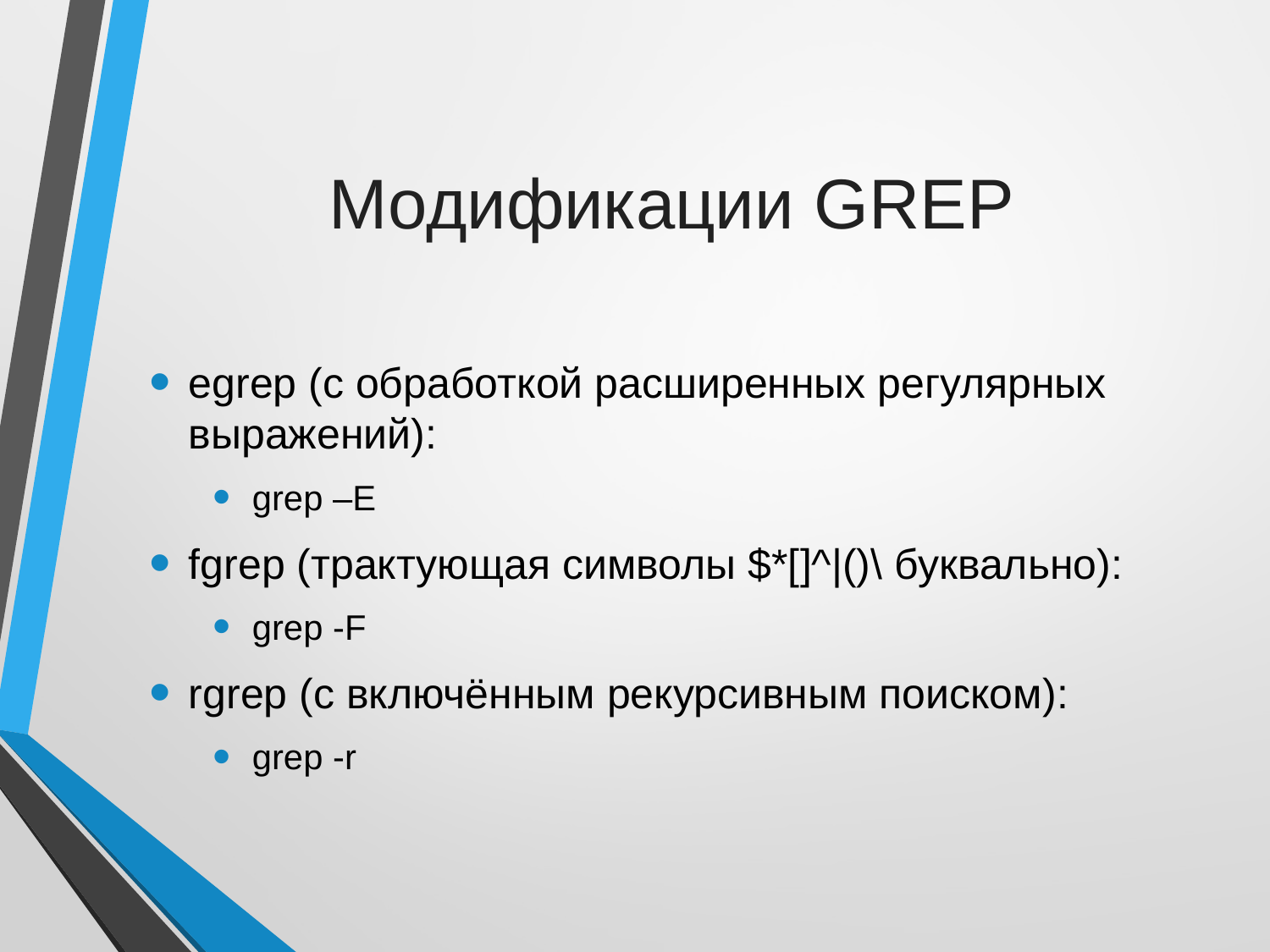

# Модификации GREP
egrep (с обработкой расширенных регулярных выражений):
grep –E
fgrep (трактующая символы $*[]^|()\ буквально):
grep -F
rgrep (с включённым рекурсивным поиском):
grep -r